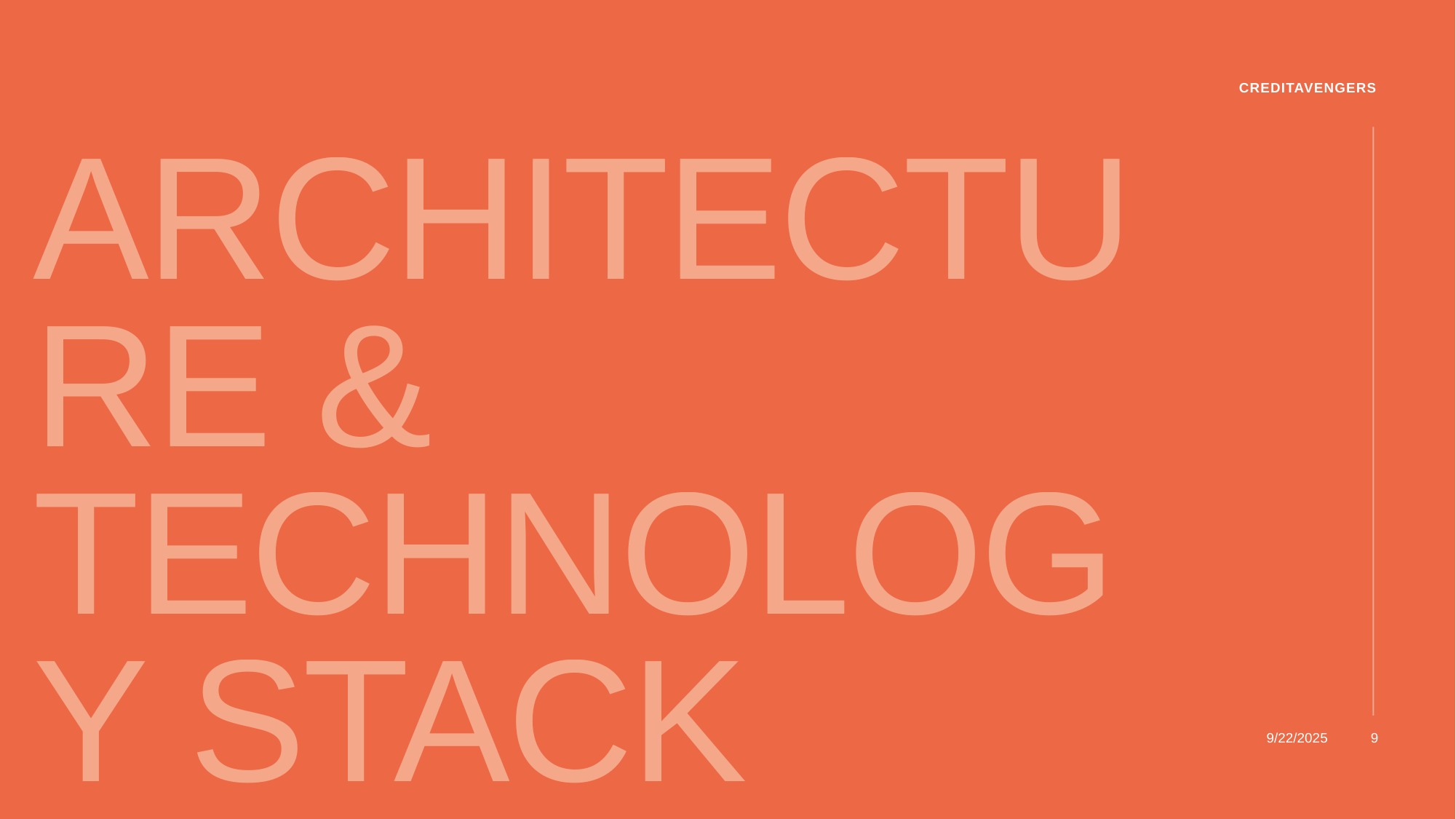

creditavengers
# Architecture & Technology Stack
9/22/2025
9